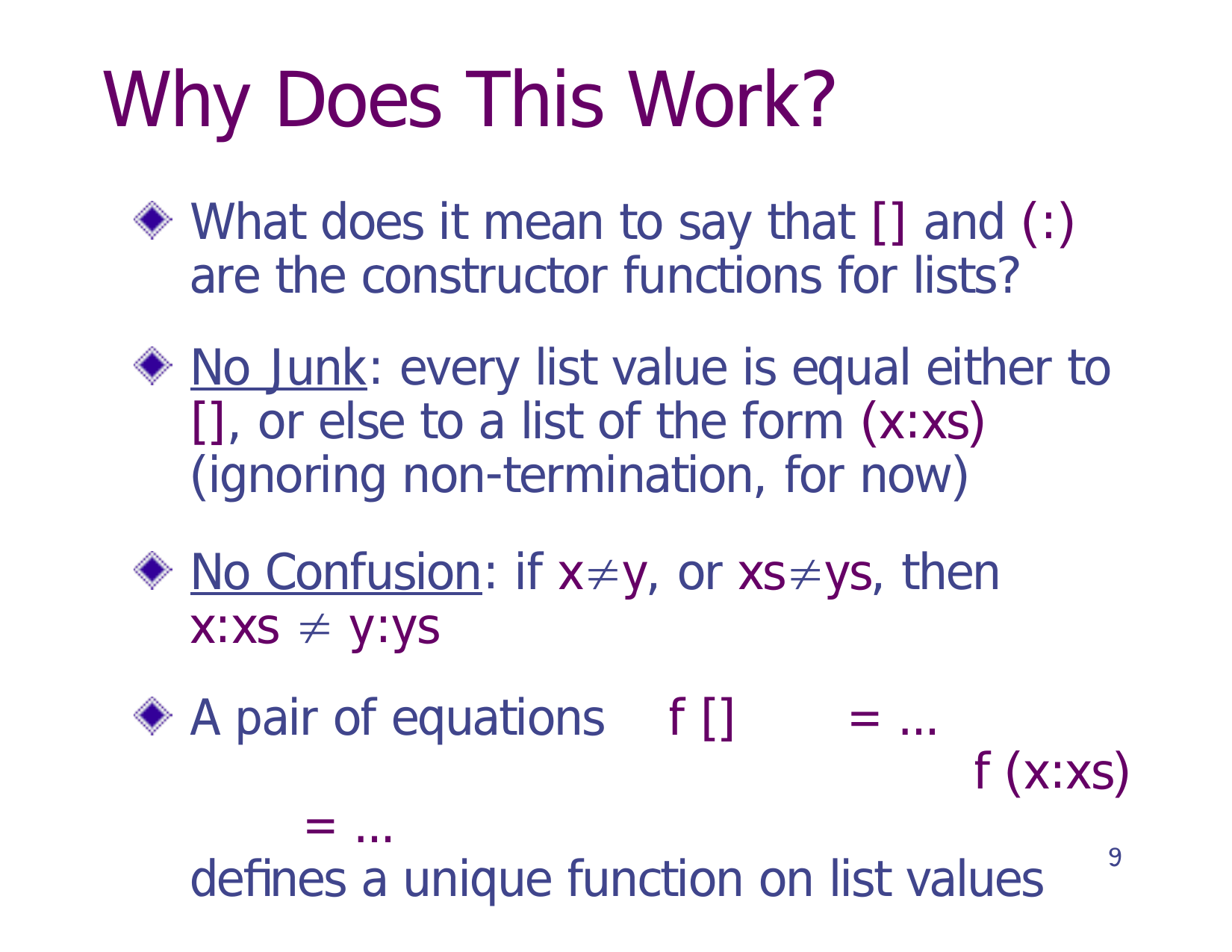

# Why Does This Work?
What does it mean to say that [] and (:) are the constructor functions for lists?

No Junk: every list value is equal either to [], or else to a list of the form (x:xs) (ignoring non-termination, for now)

No Confusion: if x≠y, or xs≠ys, then
x:xs ≠ y:ys

A pair of equations	  f []       = …
						 	f (x:xs)	= …
defines a unique function on list values
9